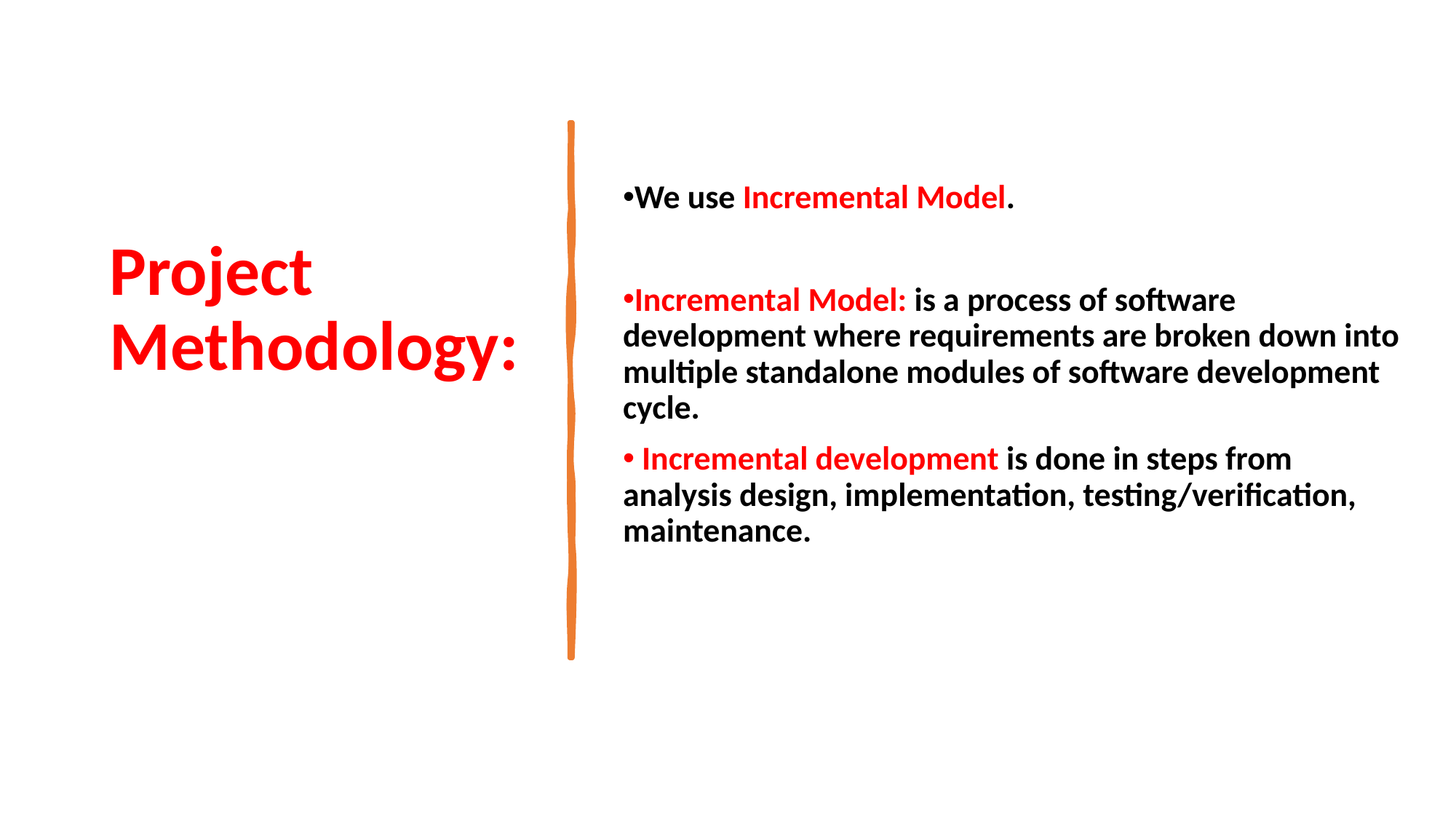

# Project Methodology:
We use Incremental Model.

Incremental Model: is a process of software development where requirements are broken down into multiple standalone modules of software development cycle.
 Incremental development is done in steps from analysis design, implementation, testing/verification, maintenance.